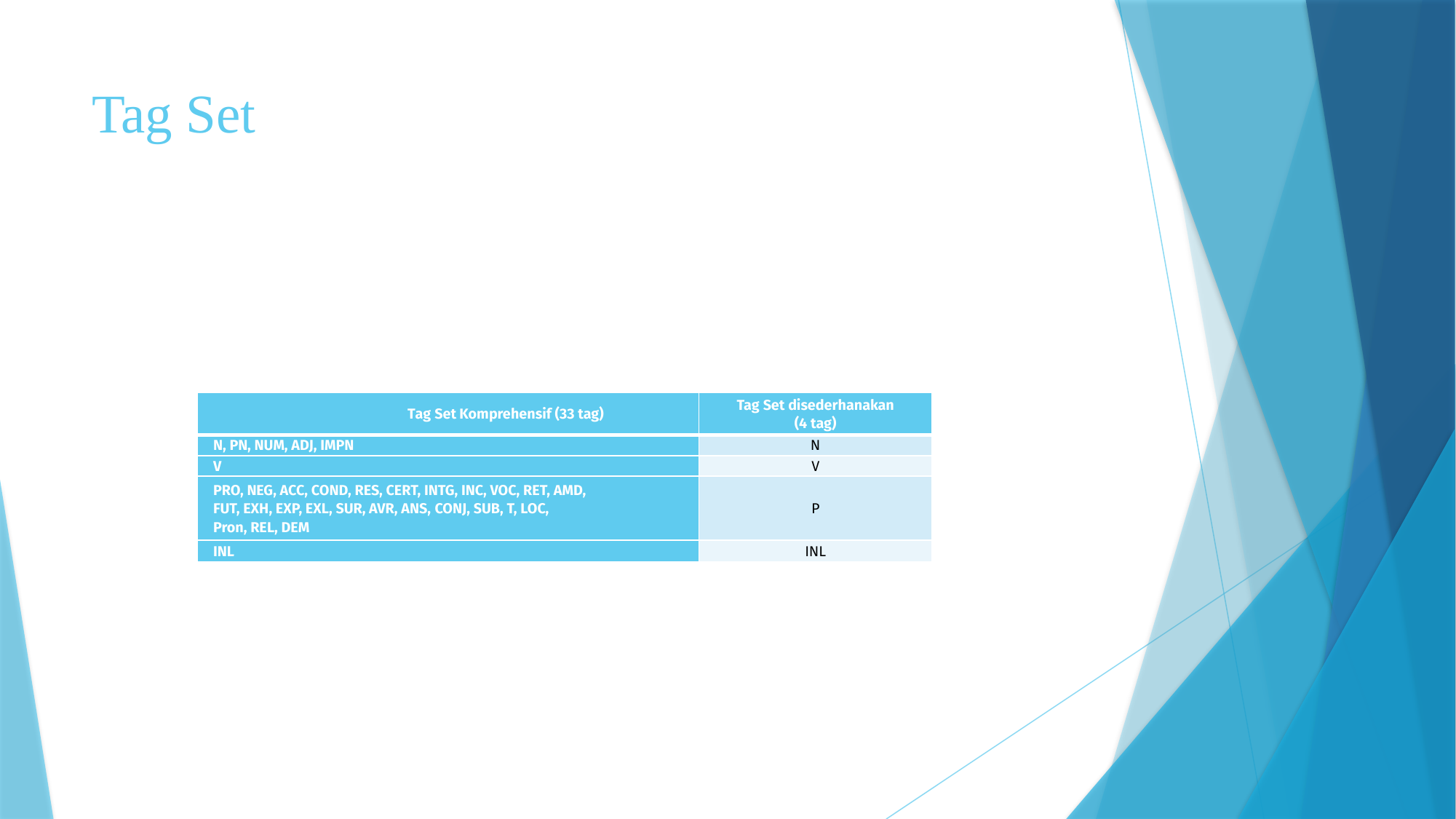

# Tag Set
| Tag Set Komprehensif (33 tag) | Tag Set disederhanakan (4 tag) |
| --- | --- |
| N, PN, NUM, ADJ, IMPN | N |
| V | V |
| PRO, NEG, ACC, COND, RES, CERT, INTG, INC, VOC, RET, AMD, FUT, EXH, EXP, EXL, SUR, AVR, ANS, CONJ, SUB, T, LOC, Pron, REL, DEM | P |
| INL | INL |